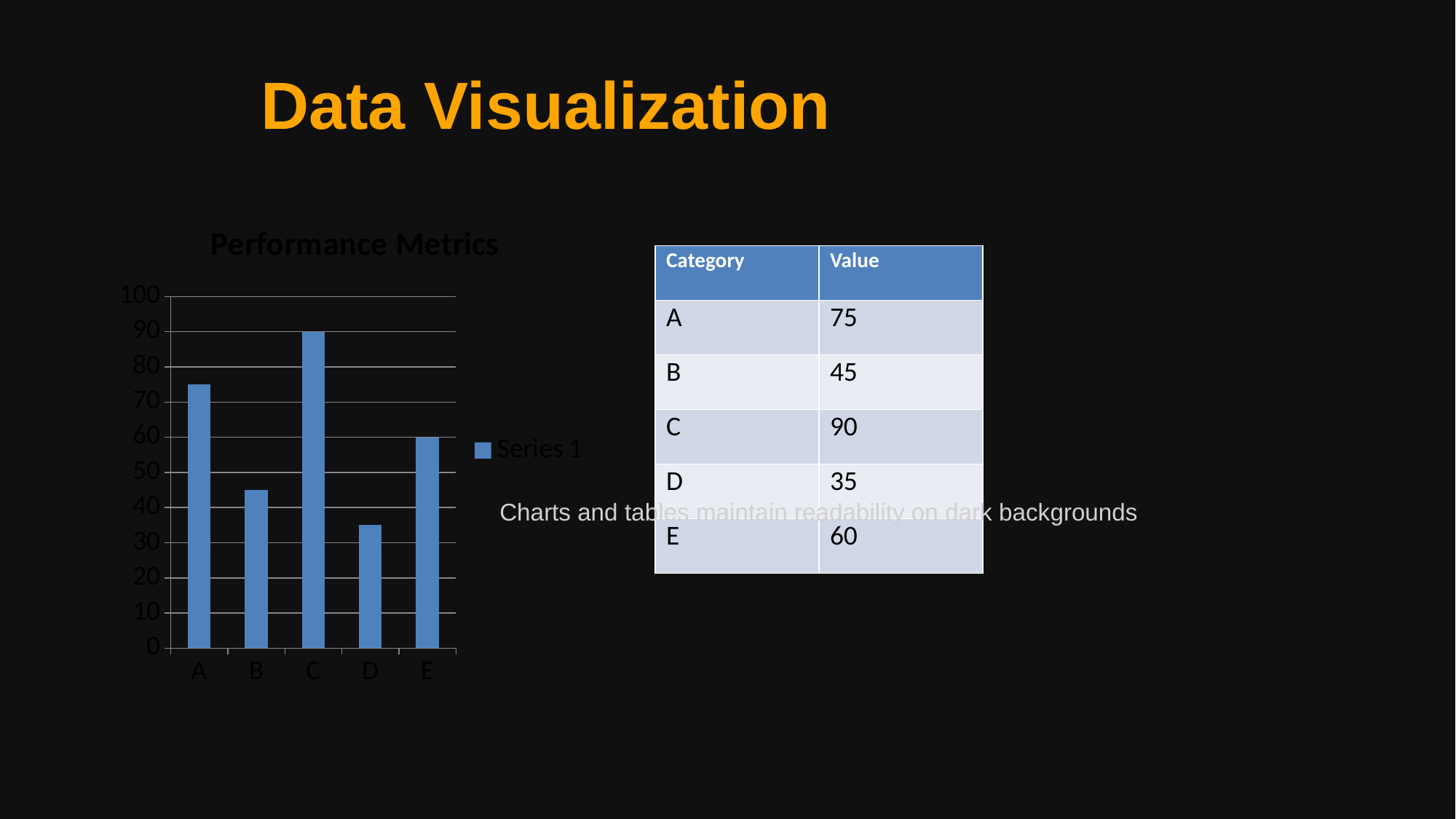

Data Visualization

### Chart: Performance Metrics

| Category | Series 1 |
|---|---|
| A | 75.0 |
| B | 45.0 |
| C | 90.0 |
| D | 35.0 |
| E | 60.0 |
| Category | Value |
| --- | --- |
| A | 75 |
| B | 45 |
| C | 90 |
| D | 35 |
| E | 60 |
Charts and tables maintain readability on dark backgrounds